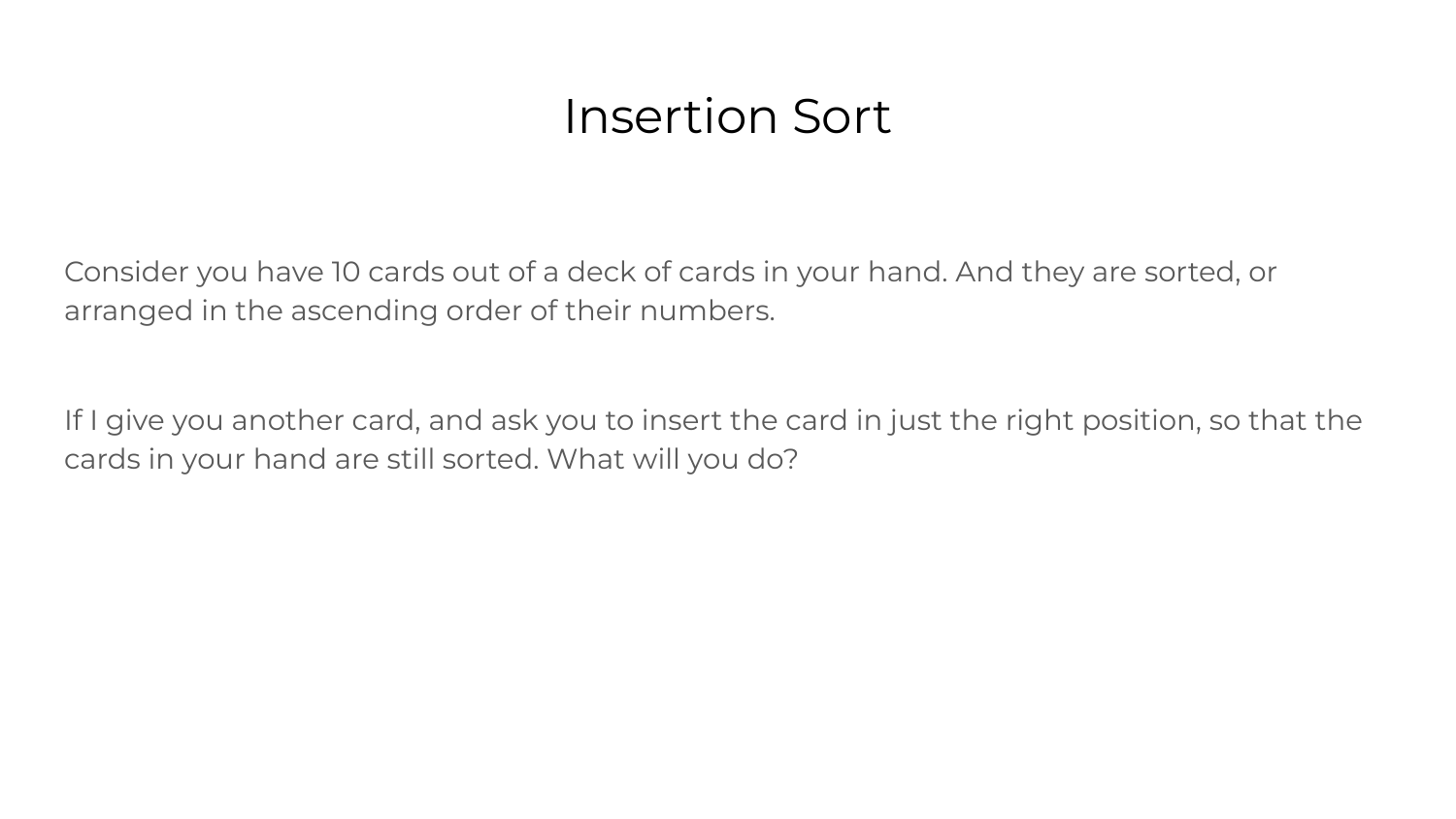

# Insertion Sort

Consider you have 10 cards out of a deck of cards in your hand. And they are sorted, or arranged in the ascending order of their numbers.

If I give you another card, and ask you to insert the card in just the right position, so that the cards in your hand are still sorted. What will you do?